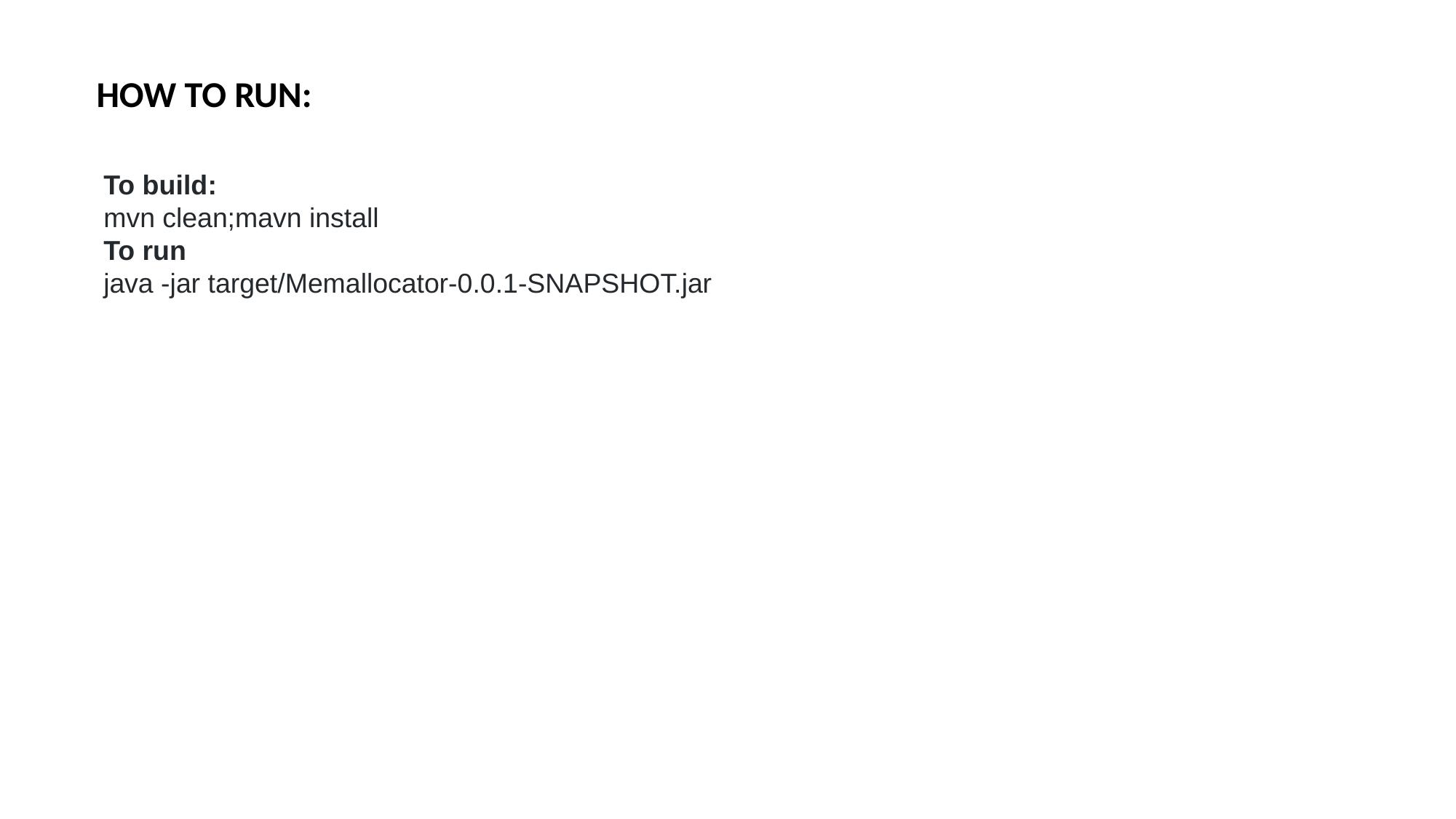

HOW TO RUN:
To build:
mvn clean;mavn install
To run
java -jar target/Memallocator-0.0.1-SNAPSHOT.jar